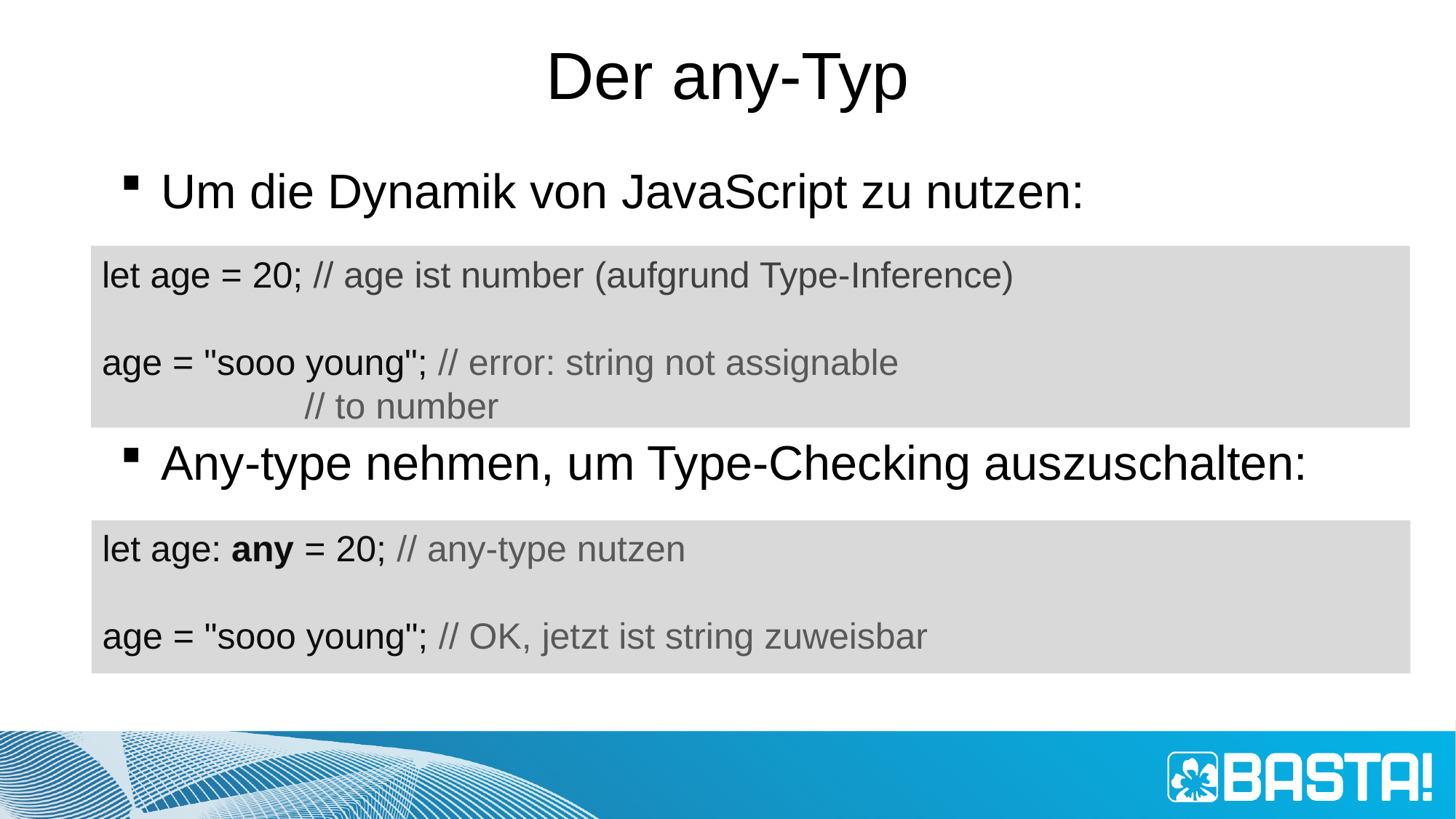

# Der any-Typ
Um die Dynamik von JavaScript zu nutzen:

Any-type nehmen, um Type-Checking auszuschalten:

let age = 20; // age ist number (aufgrund Type-Inference)
age = "sooo young"; // error: string not assignable
                    // to number
let age: any = 20; // any-type nutzen
age = "sooo young"; // OK, jetzt ist string zuweisbar